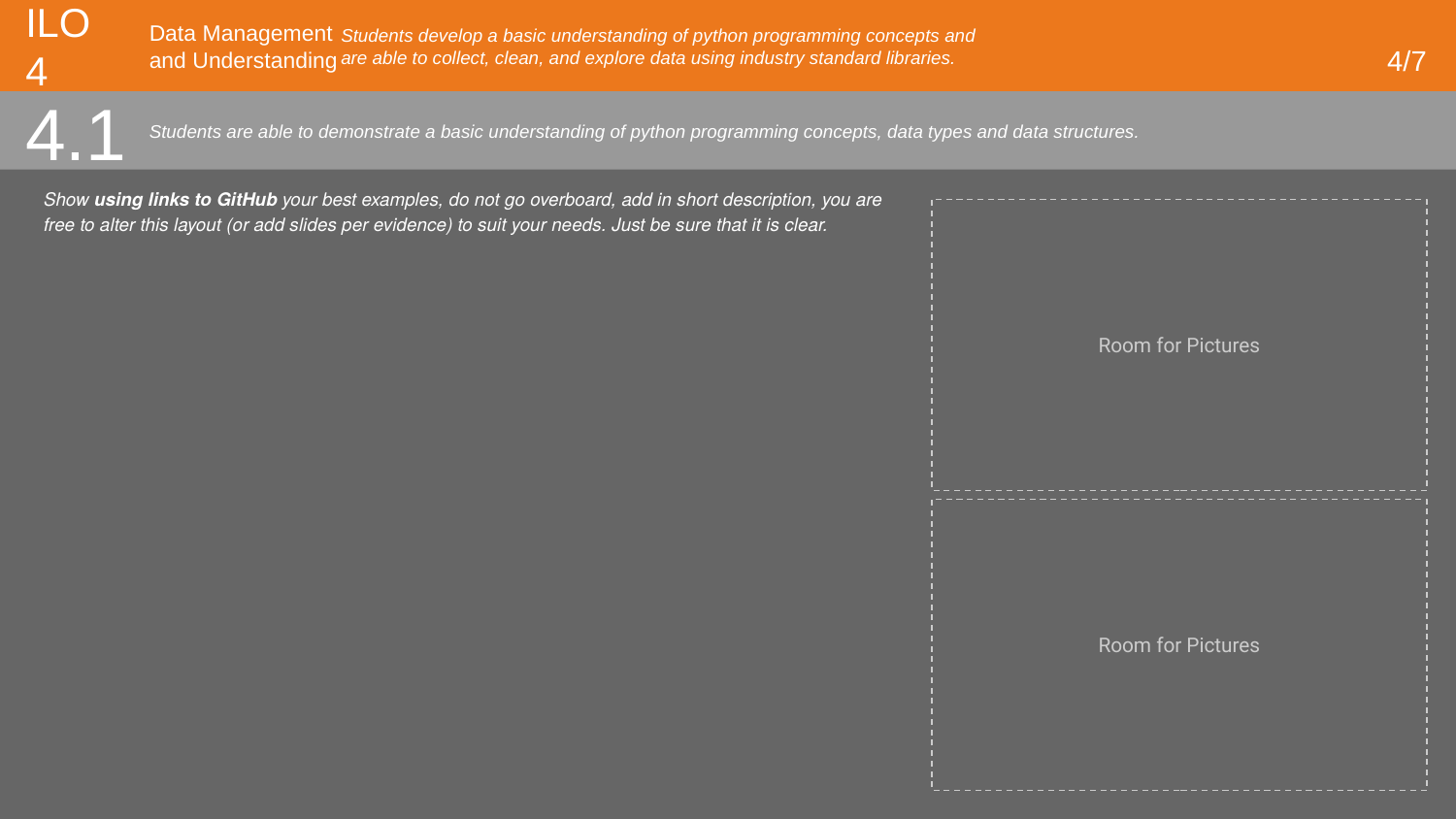

# ILO 4
Data Management and Understanding
Students develop a basic understanding of python programming concepts and are able to collect, clean, and explore data using industry standard libraries.
4/7
4.1
Students are able to demonstrate a basic understanding of python programming concepts, data types and data structures.
Show using links to GitHub your best examples, do not go overboard, add in short description, you are free to alter this layout (or add slides per evidence) to suit your needs. Just be sure that it is clear.